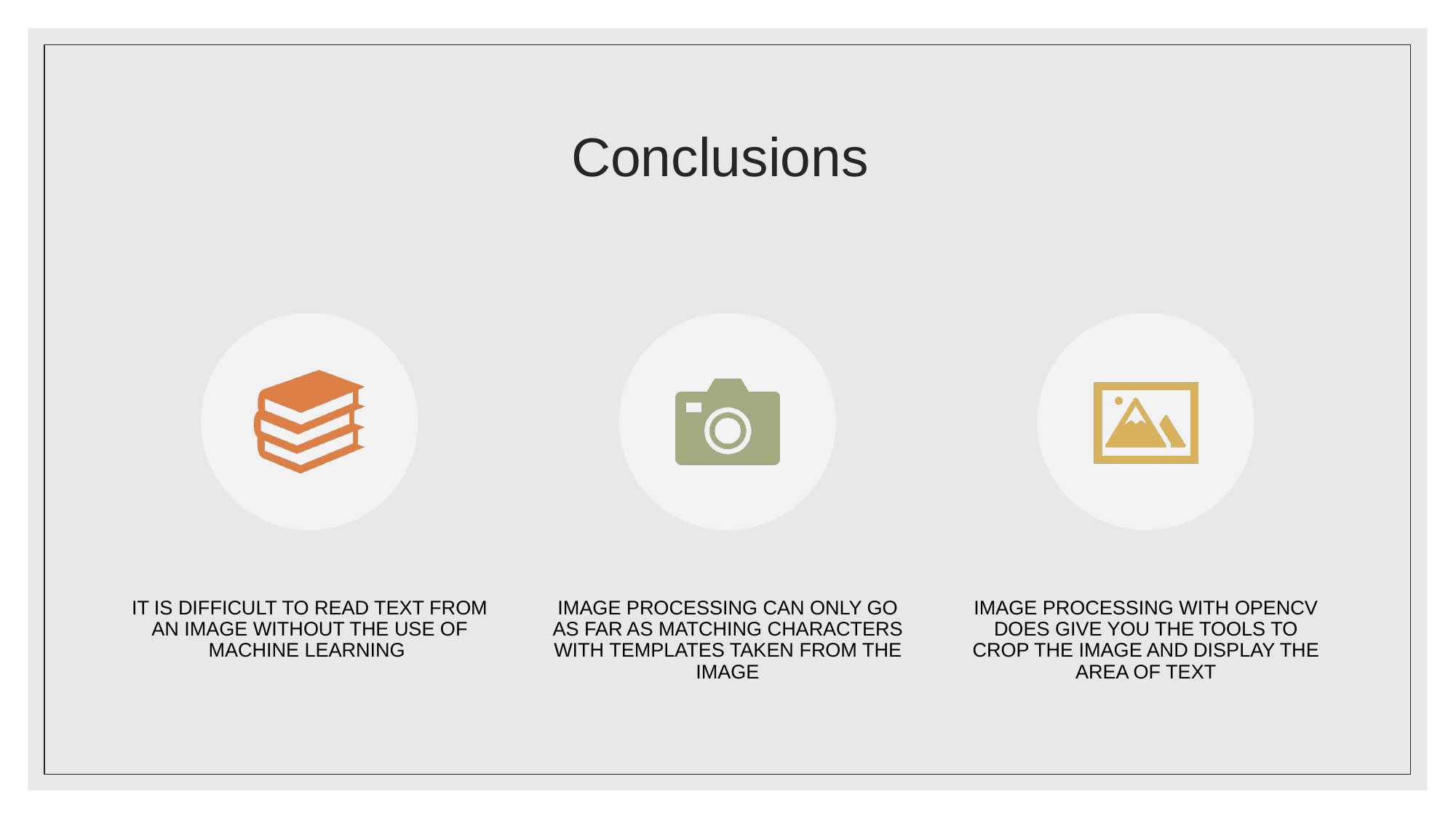

# Conclusions
It is difficult to read text from an image without the use of machine learning
Image processing can only go as far as matching characters with templates taken from the image
Image processing with opencv does give you the tools to crop the image and display the area of text